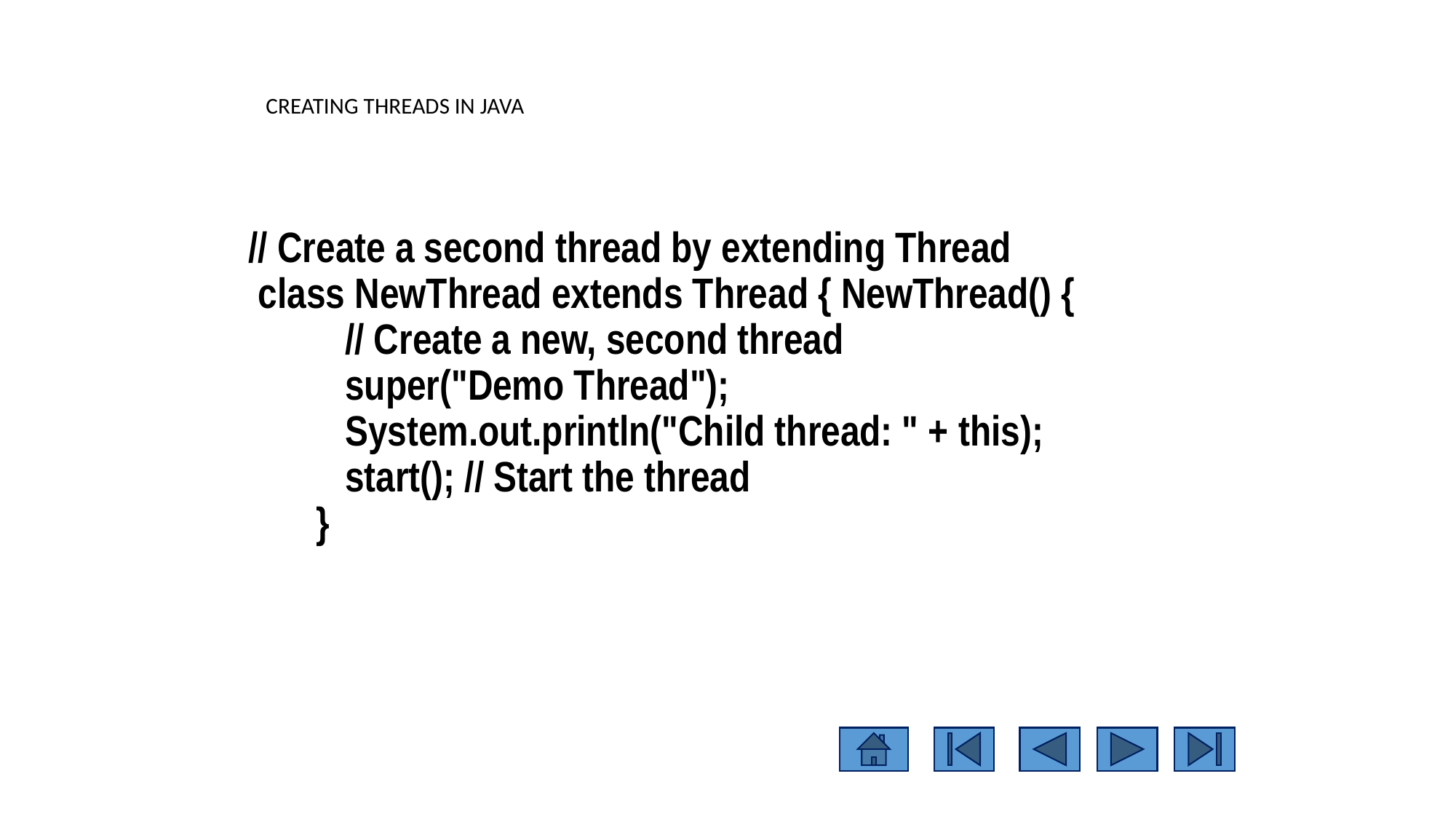

# CREATING THREADS IN JAVA
// Create a second thread by extending Thread
 class NewThread extends Thread { NewThread() {
          // Create a new, second thread
          super("Demo Thread");
          System.out.println("Child thread: " + this);
          start(); // Start the thread
       }